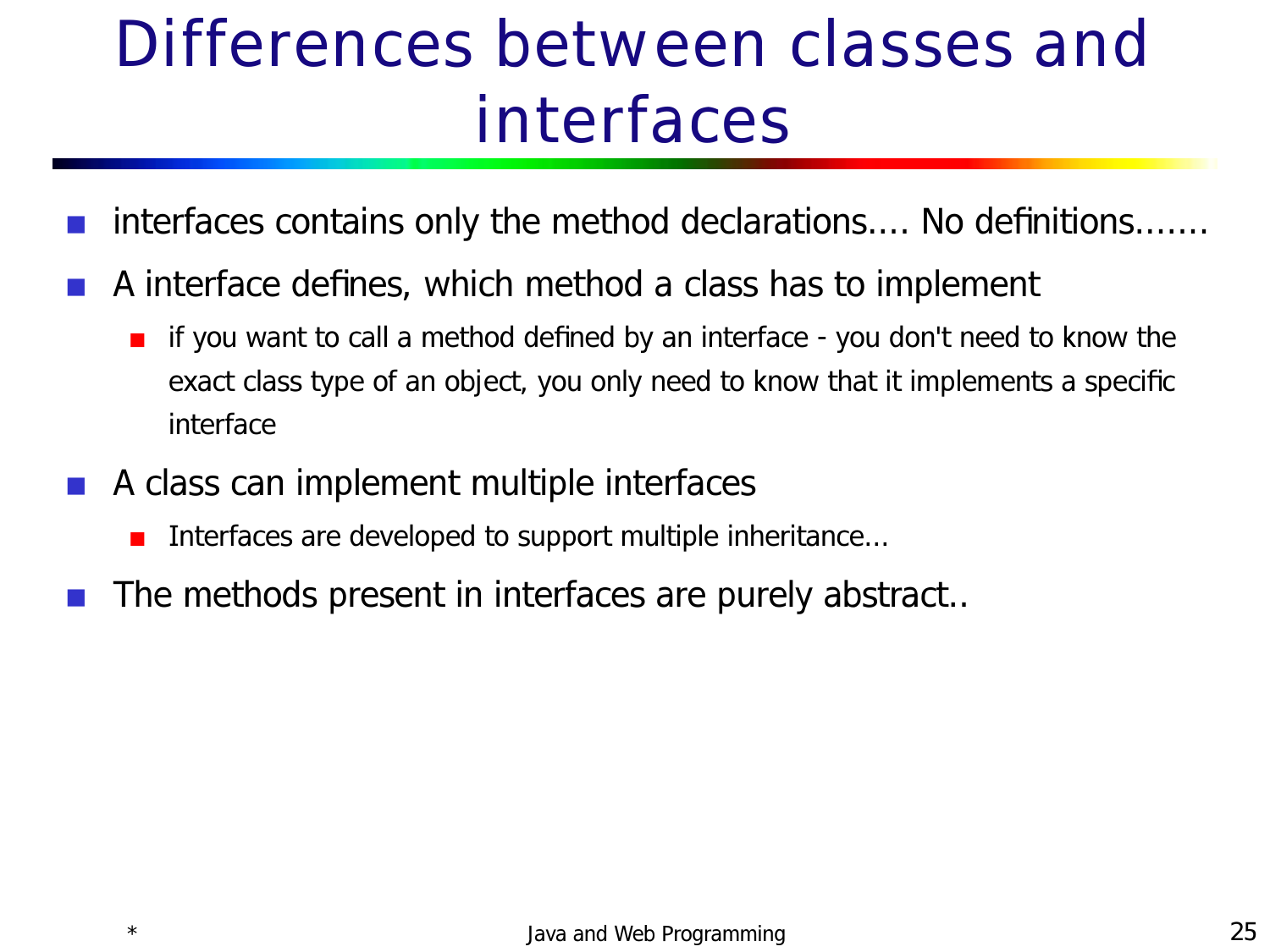

# Differences between classes and interfaces
interfaces contains only the method declarations.... No definitions.......
A interface defines, which method a class has to implement
if you want to call a method defined by an interface - you don't need to know the exact class type of an object, you only need to know that it implements a specific interface
A class can implement multiple interfaces
Interfaces are developed to support multiple inheritance...
The methods present in interfaces are purely abstract..

*
25
Java and Web Programming